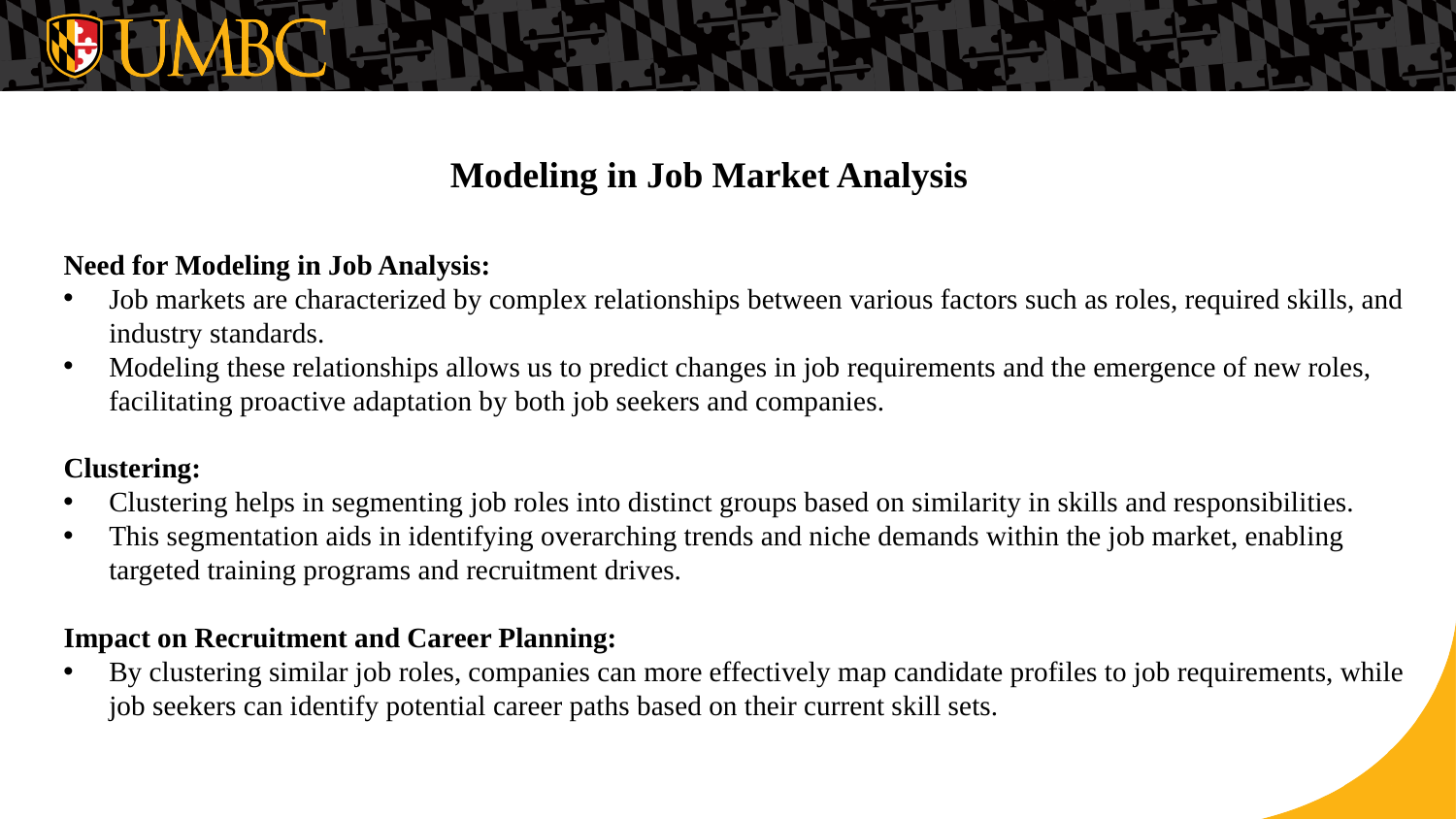

Modeling in Job Market Analysis
Need for Modeling in Job Analysis:
Job markets are characterized by complex relationships between various factors such as roles, required skills, and industry standards.
Modeling these relationships allows us to predict changes in job requirements and the emergence of new roles, facilitating proactive adaptation by both job seekers and companies.

Clustering:
Clustering helps in segmenting job roles into distinct groups based on similarity in skills and responsibilities.
This segmentation aids in identifying overarching trends and niche demands within the job market, enabling targeted training programs and recruitment drives.

Impact on Recruitment and Career Planning:
By clustering similar job roles, companies can more effectively map candidate profiles to job requirements, while job seekers can identify potential career paths based on their current skill sets.